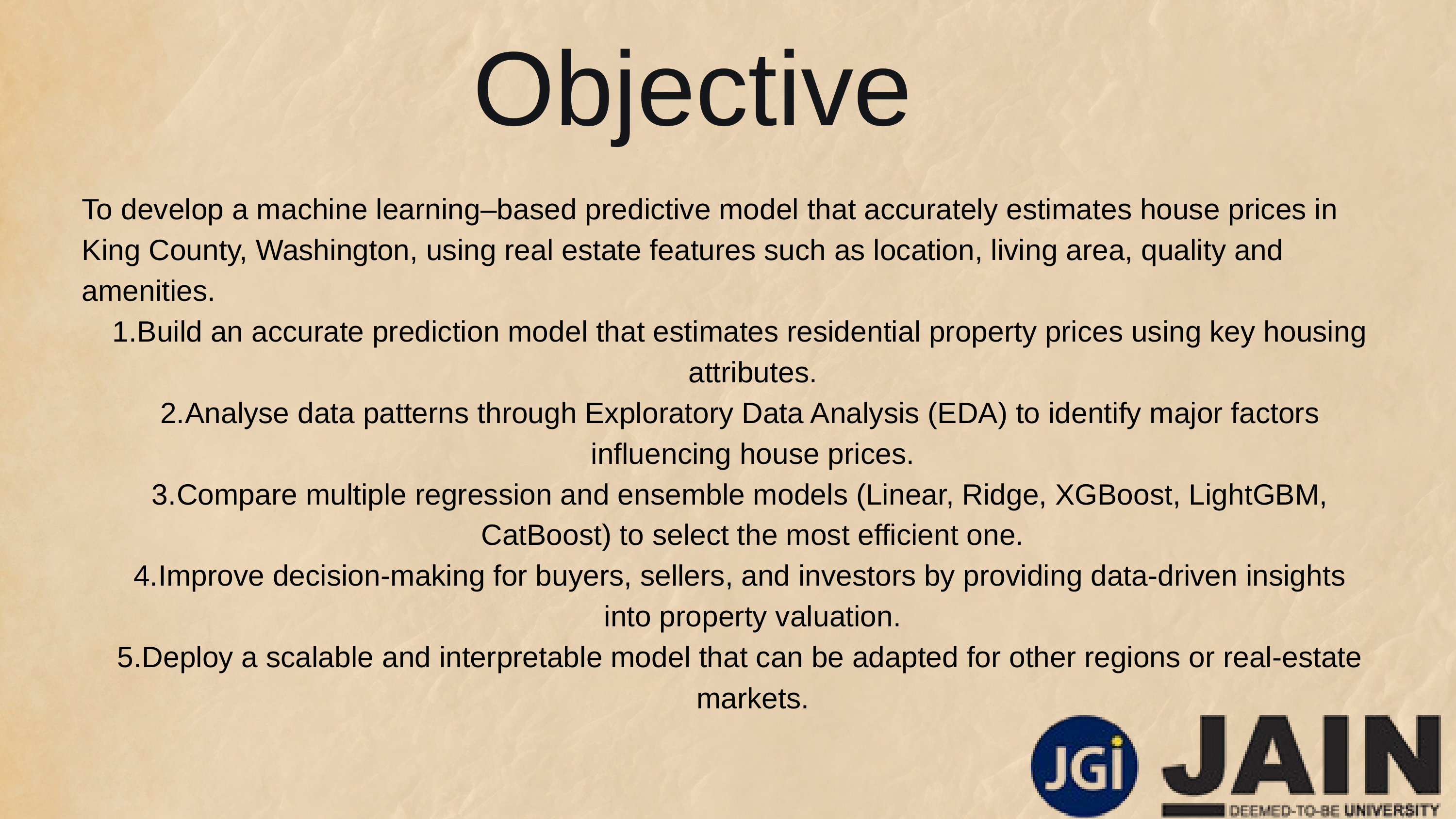

Objective
To develop a machine learning–based predictive model that accurately estimates house prices in King County, Washington, using real estate features such as location, living area, quality and amenities.
Build an accurate prediction model that estimates residential property prices using key housing attributes.
Analyse data patterns through Exploratory Data Analysis (EDA) to identify major factors influencing house prices.
Compare multiple regression and ensemble models (Linear, Ridge, XGBoost, LightGBM, CatBoost) to select the most efficient one.
Improve decision-making for buyers, sellers, and investors by providing data-driven insights into property valuation.
Deploy a scalable and interpretable model that can be adapted for other regions or real-estate markets.